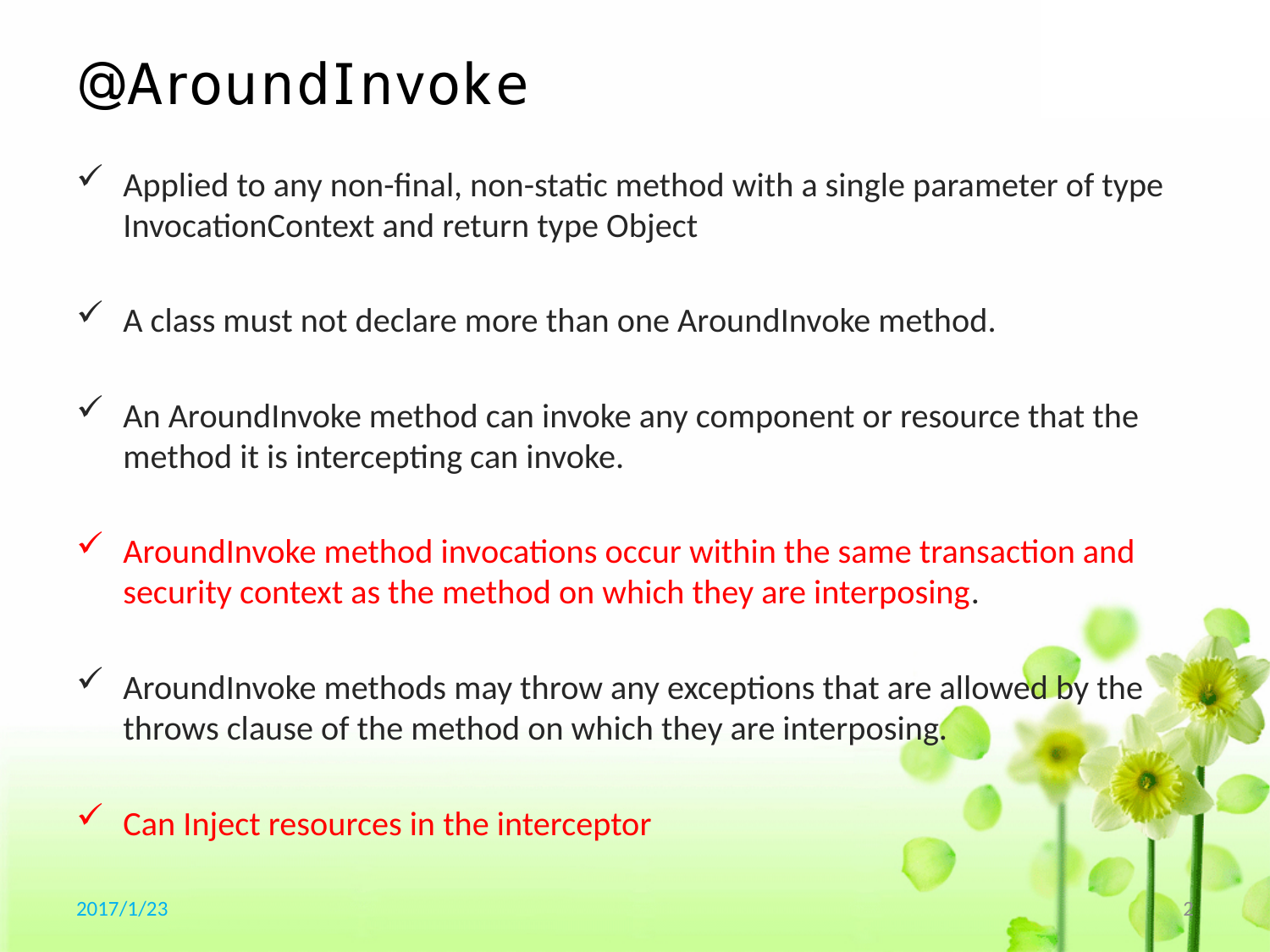

# @AroundInvoke
Applied to any non-final, non-static method with a single parameter of type InvocationContext and return type Object

A class must not declare more than one AroundInvoke method.

An AroundInvoke method can invoke any component or resource that the method it is intercepting can invoke.

AroundInvoke method invocations occur within the same transaction and security context as the method on which they are interposing.

AroundInvoke methods may throw any exceptions that are allowed by the throws clause of the method on which they are interposing.

Can Inject resources in the interceptor
2017/1/23
2